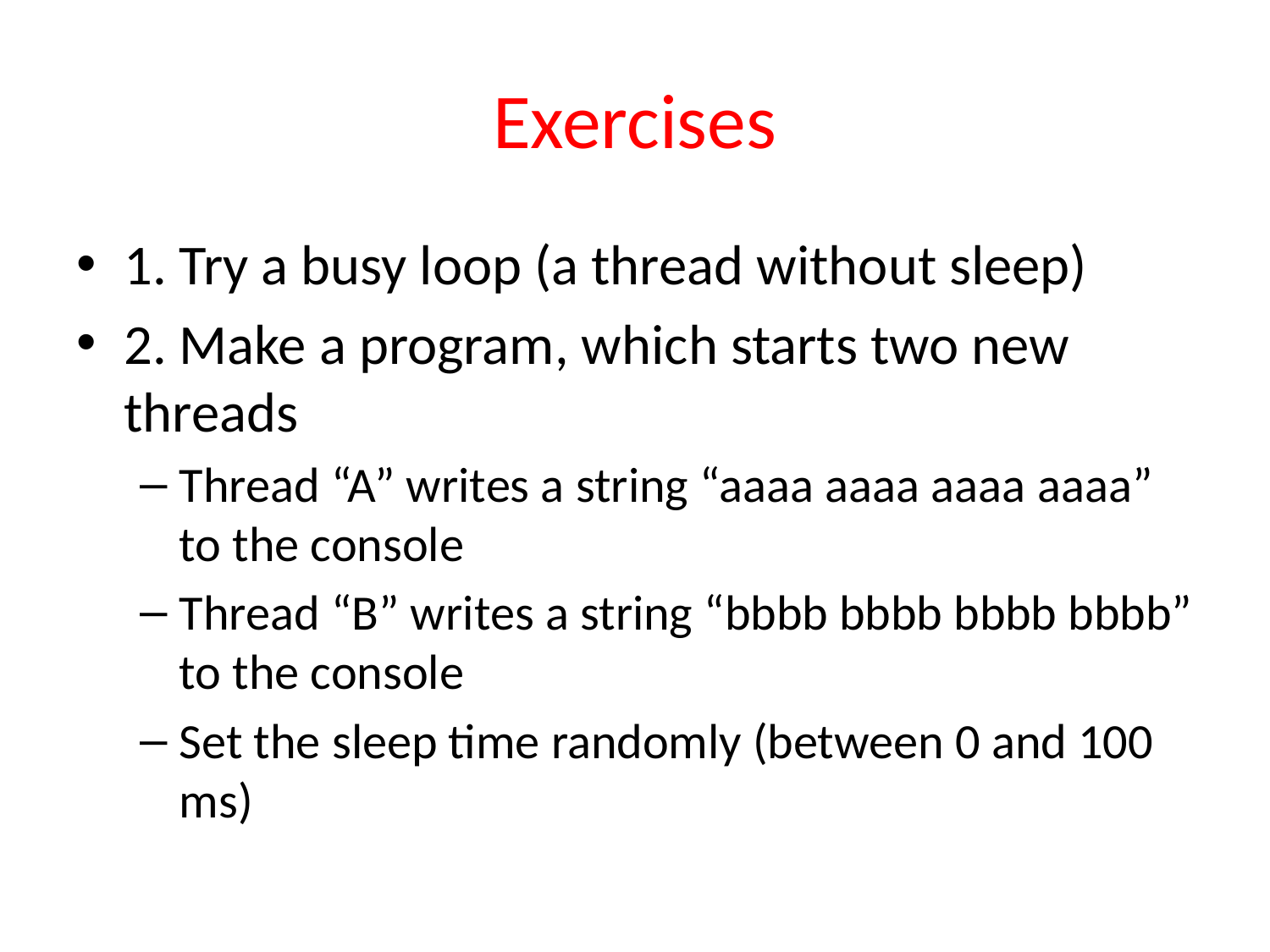

# Exercises
1. Try a busy loop (a thread without sleep)
2. Make a program, which starts two new threads
Thread “A” writes a string “aaaa aaaa aaaa aaaa” to the console
Thread “B” writes a string “bbbb bbbb bbbb bbbb” to the console
Set the sleep time randomly (between 0 and 100 ms)